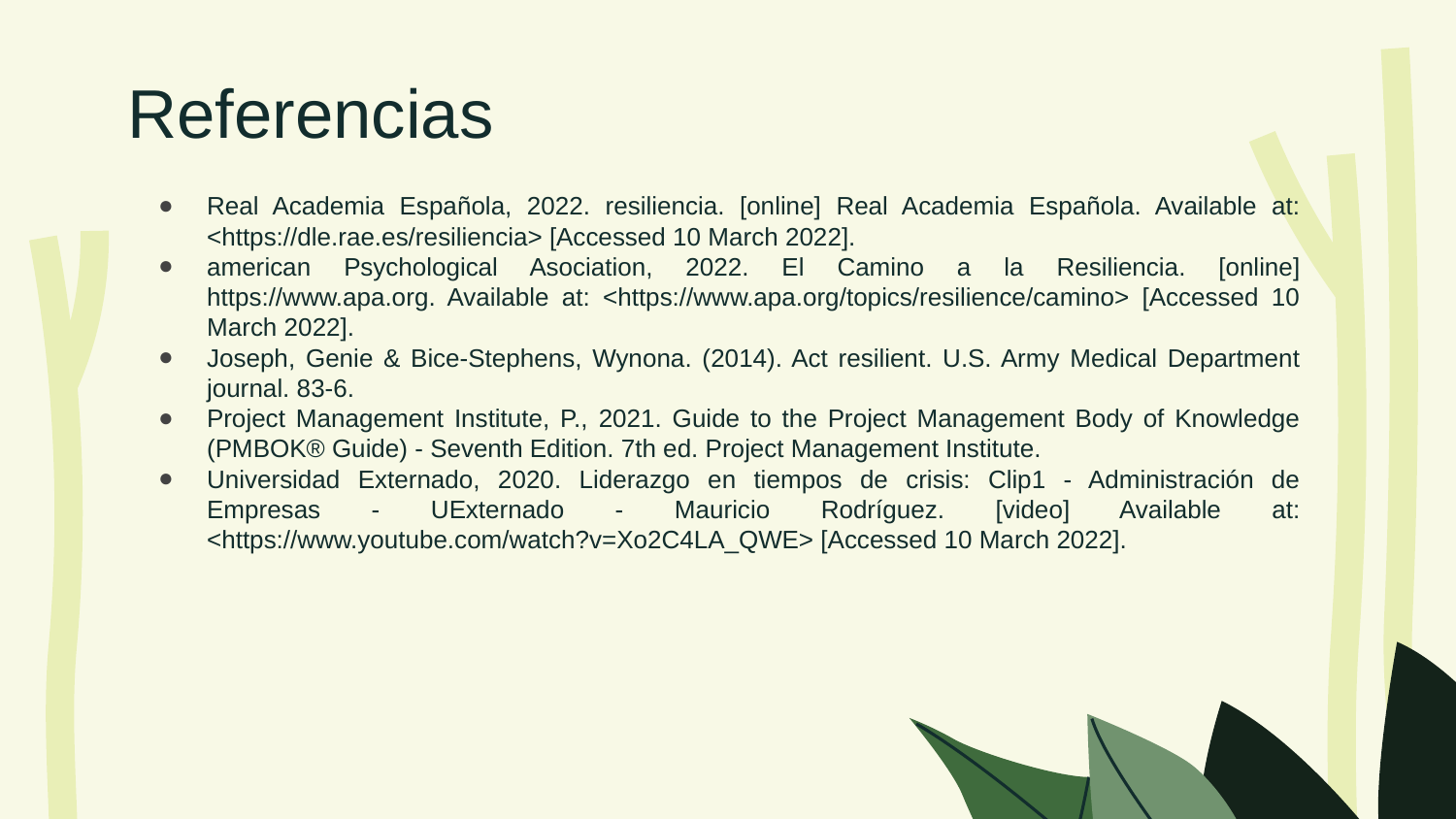

# Referencias
Real Academia Española, 2022. resiliencia. [online] Real Academia Española. Available at: <https://dle.rae.es/resiliencia> [Accessed 10 March 2022].
american Psychological Asociation, 2022. El Camino a la Resiliencia. [online] https://www.apa.org. Available at: <https://www.apa.org/topics/resilience/camino> [Accessed 10 March 2022].
Joseph, Genie & Bice-Stephens, Wynona. (2014). Act resilient. U.S. Army Medical Department journal. 83-6.
Project Management Institute, P., 2021. Guide to the Project Management Body of Knowledge (PMBOK® Guide) - Seventh Edition. 7th ed. Project Management Institute.
Universidad Externado, 2020. Liderazgo en tiempos de crisis: Clip1 - Administración de Empresas - UExternado - Mauricio Rodríguez. [video] Available at: <https://www.youtube.com/watch?v=Xo2C4LA_QWE> [Accessed 10 March 2022].